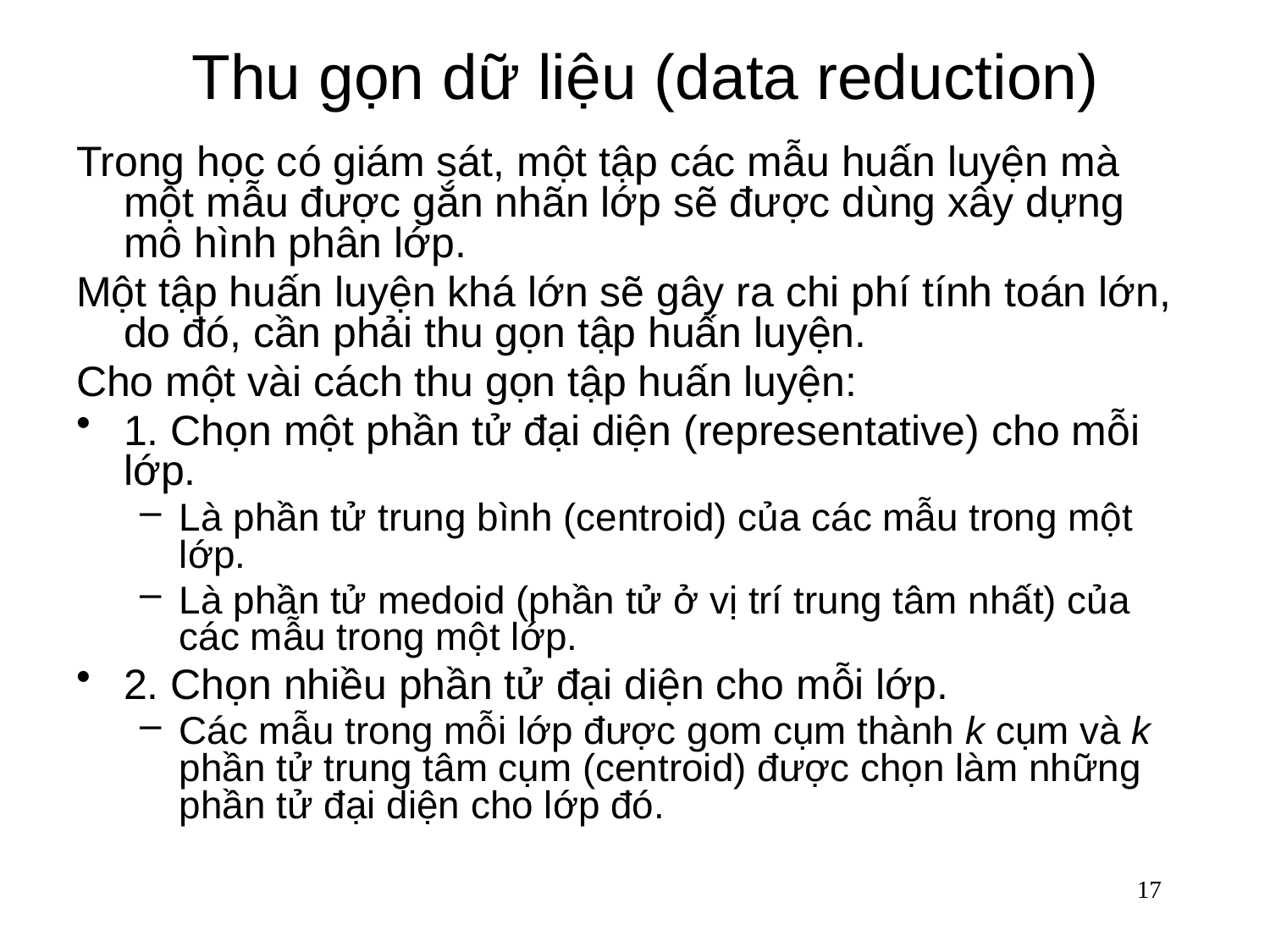

# Thu gọn dữ liệu (data reduction)
Trong học có giám sát, một tập các mẫu huấn luyện mà một mẫu được gắn nhãn lớp sẽ được dùng xây dựng mô hình phân lớp.
Một tập huấn luyện khá lớn sẽ gây ra chi phí tính toán lớn, do đó, cần phải thu gọn tập huấn luyện.
Cho một vài cách thu gọn tập huấn luyện:
1. Chọn một phần tử đại diện (representative) cho mỗi lớp.
Là phần tử trung bình (centroid) của các mẫu trong một lớp.
Là phần tử medoid (phần tử ở vị trí trung tâm nhất) của các mẫu trong một lớp.
2. Chọn nhiều phần tử đại diện cho mỗi lớp.
Các mẫu trong mỗi lớp được gom cụm thành k cụm và k phần tử trung tâm cụm (centroid) được chọn làm những phần tử đại diện cho lớp đó.
17